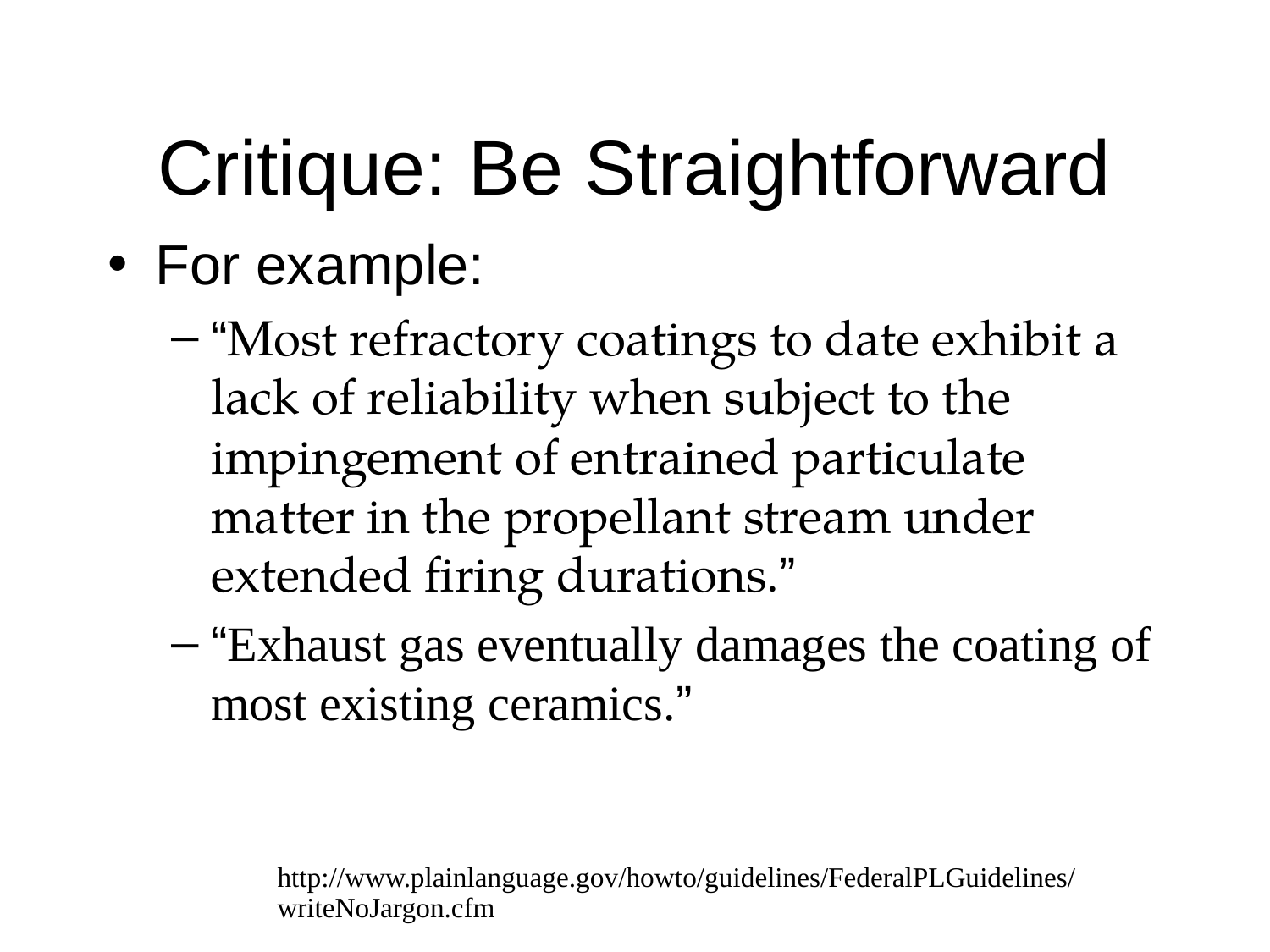

# Critique: Be Straightforward
For example:
“Most refractory coatings to date exhibit a lack of reliability when subject to the impingement of entrained particulate matter in the propellant stream under extended firing durations.”
“Exhaust gas eventually damages the coating of most existing ceramics.”
http://www.plainlanguage.gov/howto/guidelines/FederalPLGuidelines/writeNoJargon.cfm